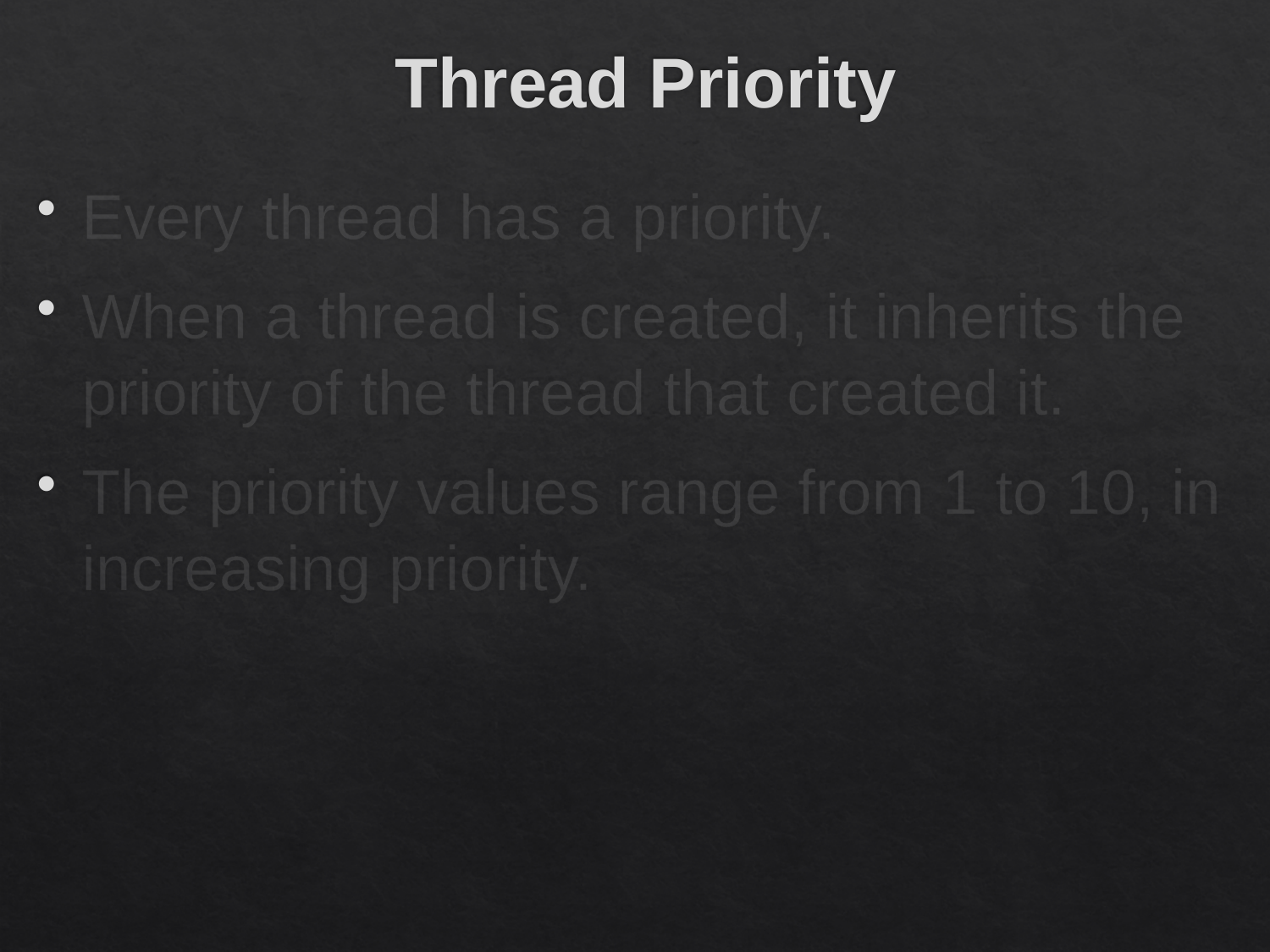

# Thread Priority
Every thread has a priority.
When a thread is created, it inherits the priority of the thread that created it.
The priority values range from 1 to 10, in increasing priority.